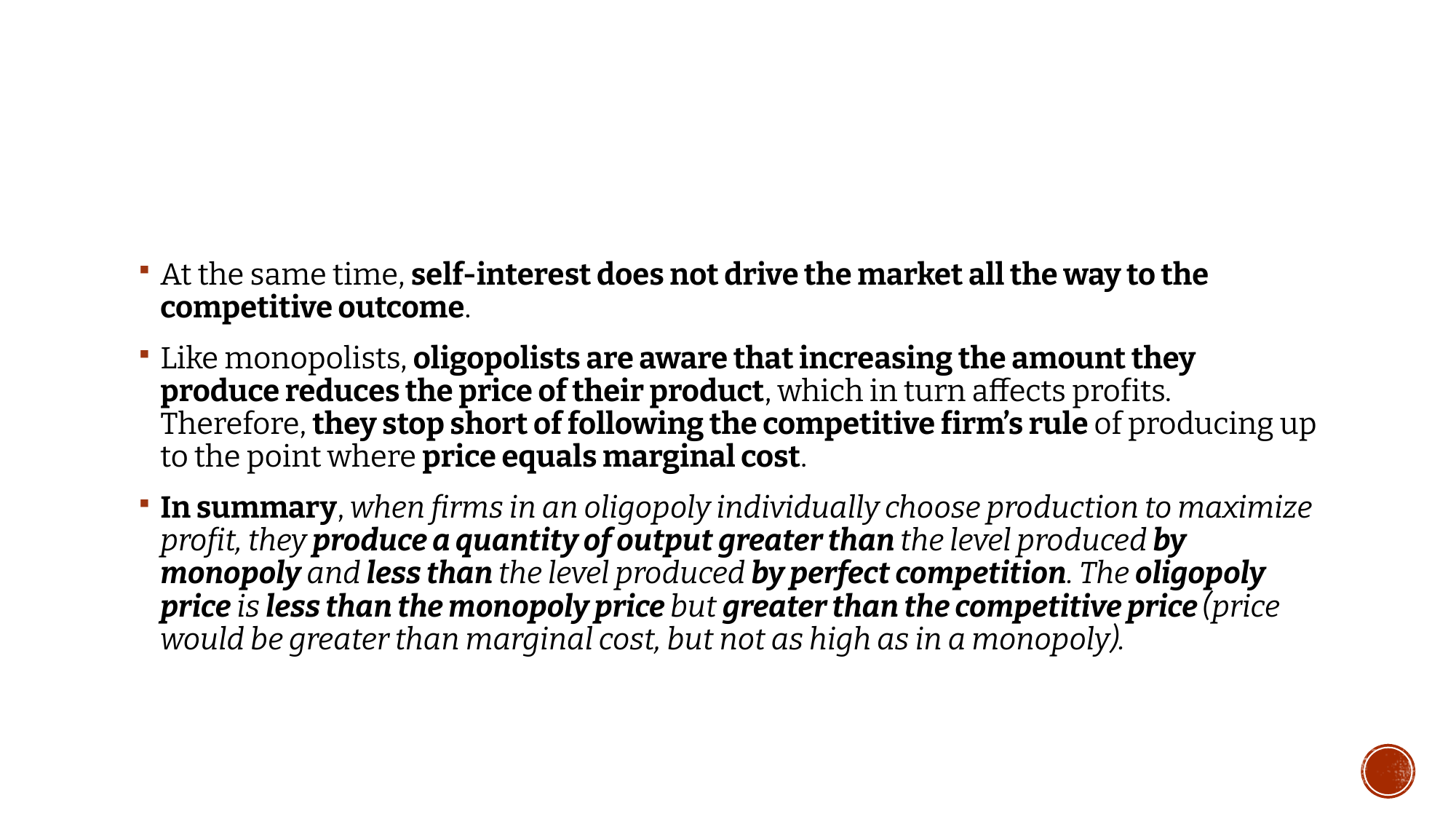

At the same time, self-interest does not drive the market all the way to the competitive outcome.
Like monopolists, oligopolists are aware that increasing the amount they produce reduces the price of their product, which in turn affects profits. Therefore, they stop short of following the competitive firm’s rule of producing up to the point where price equals marginal cost.
In summary, when firms in an oligopoly individually choose production to maximize profit, they produce a quantity of output greater than the level produced by monopoly and less than the level produced by perfect competition. The oligopoly price is less than the monopoly price but greater than the competitive price (price would be greater than marginal cost, but not as high as in a monopoly).